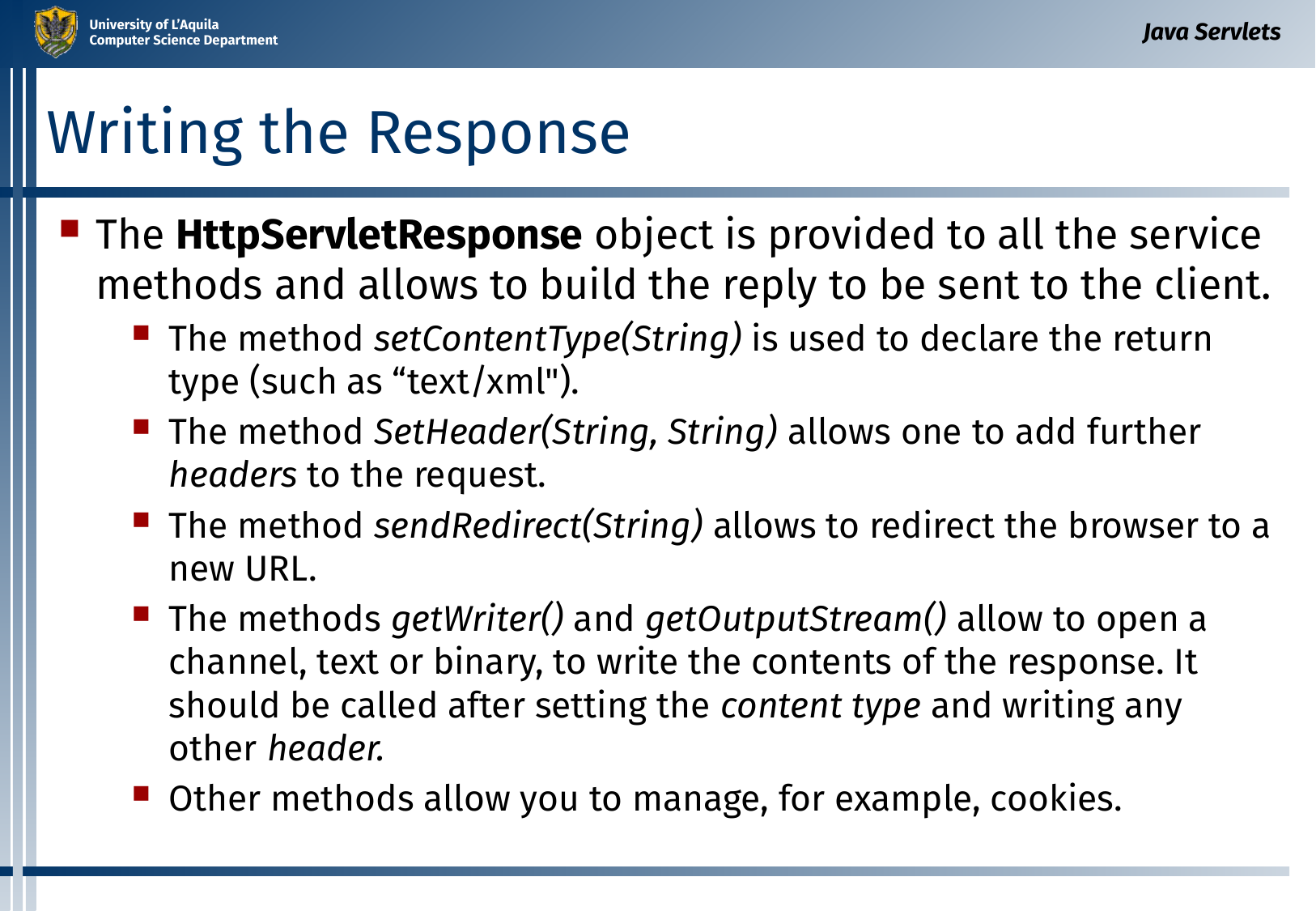

Java Servlets
# Writing the Response
The HttpServletResponse object is provided to all the service methods and allows to build the reply to be sent to the client.
The method setContentType(String) is used to declare the return type (such as “text/xml").
The method SetHeader(String, String) allows one to add further headers to the request.
The method sendRedirect(String) allows to redirect the browser to a new URL.
The methods getWriter() and getOutputStream() allow to open a channel, text or binary, to write the contents of the response. It should be called after setting the content type and writing any other header.
Other methods allow you to manage, for example, cookies.